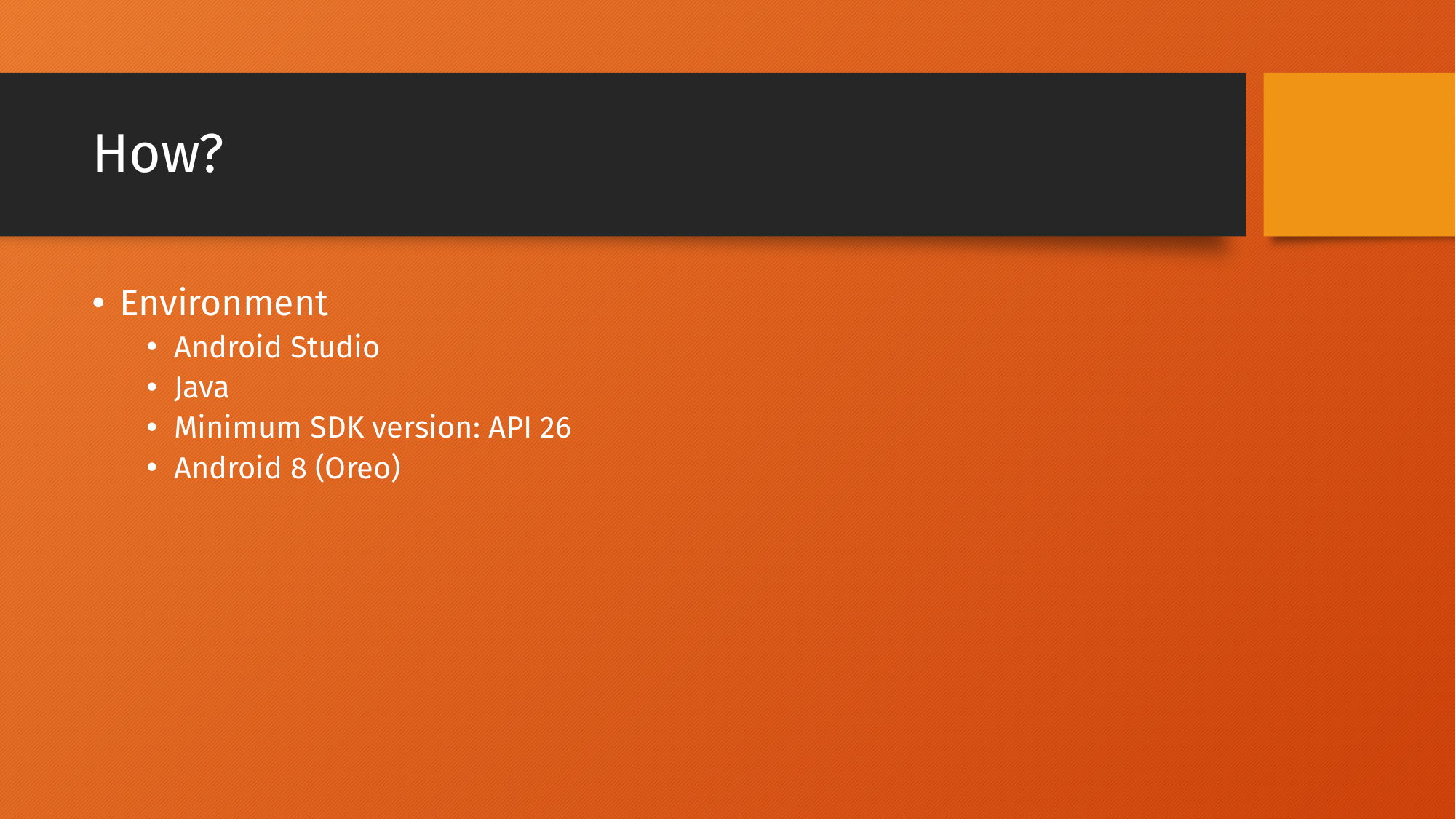

# How?
Environment
Android Studio
Java
Minimum SDK version: API 26
Android 8 (Oreo)